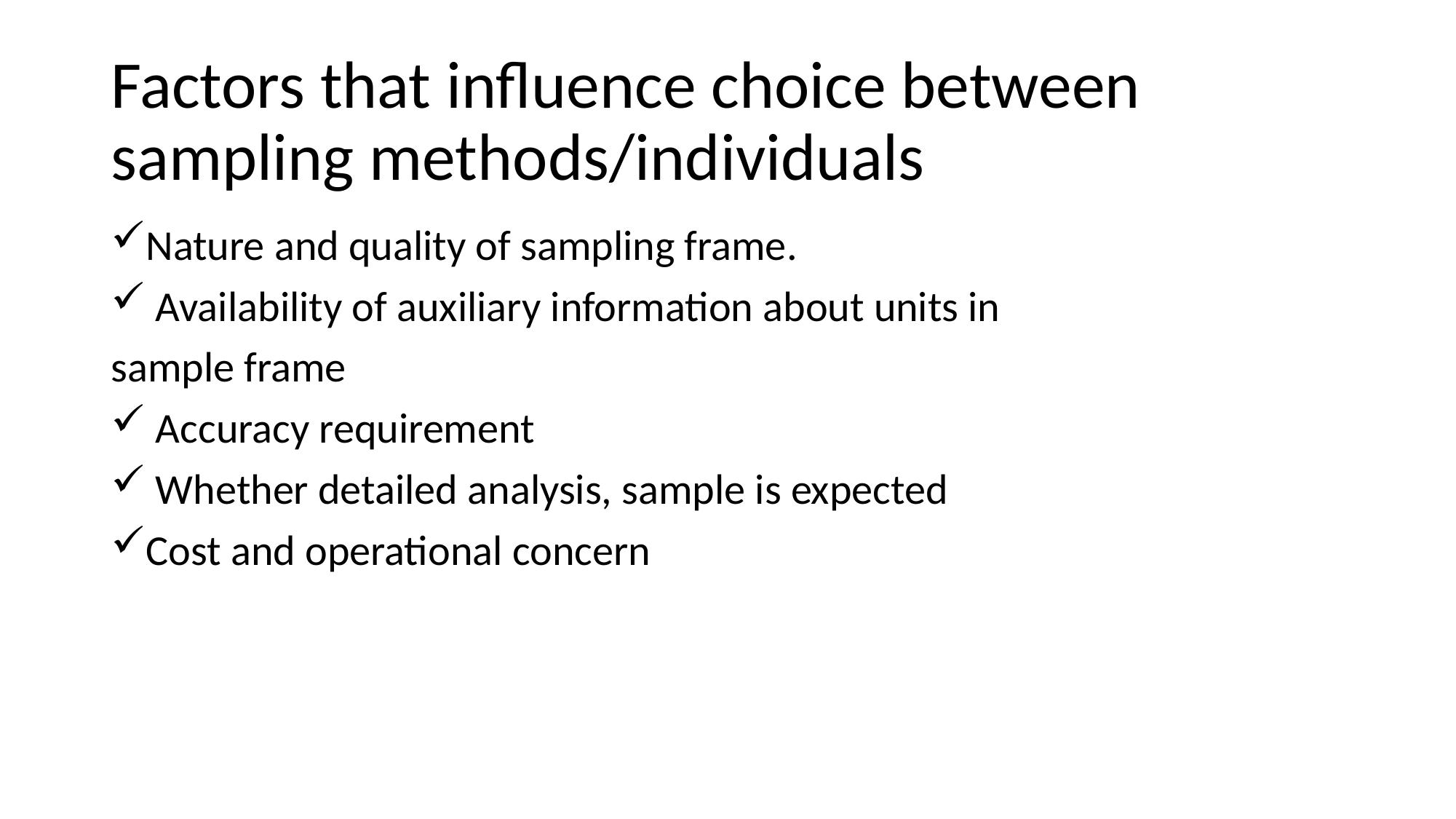

# Factors that influence choice between sampling methods/individuals
Nature and quality of sampling frame.
 Availability of auxiliary information about units in
sample frame
 Accuracy requirement
 Whether detailed analysis, sample is expected
Cost and operational concern